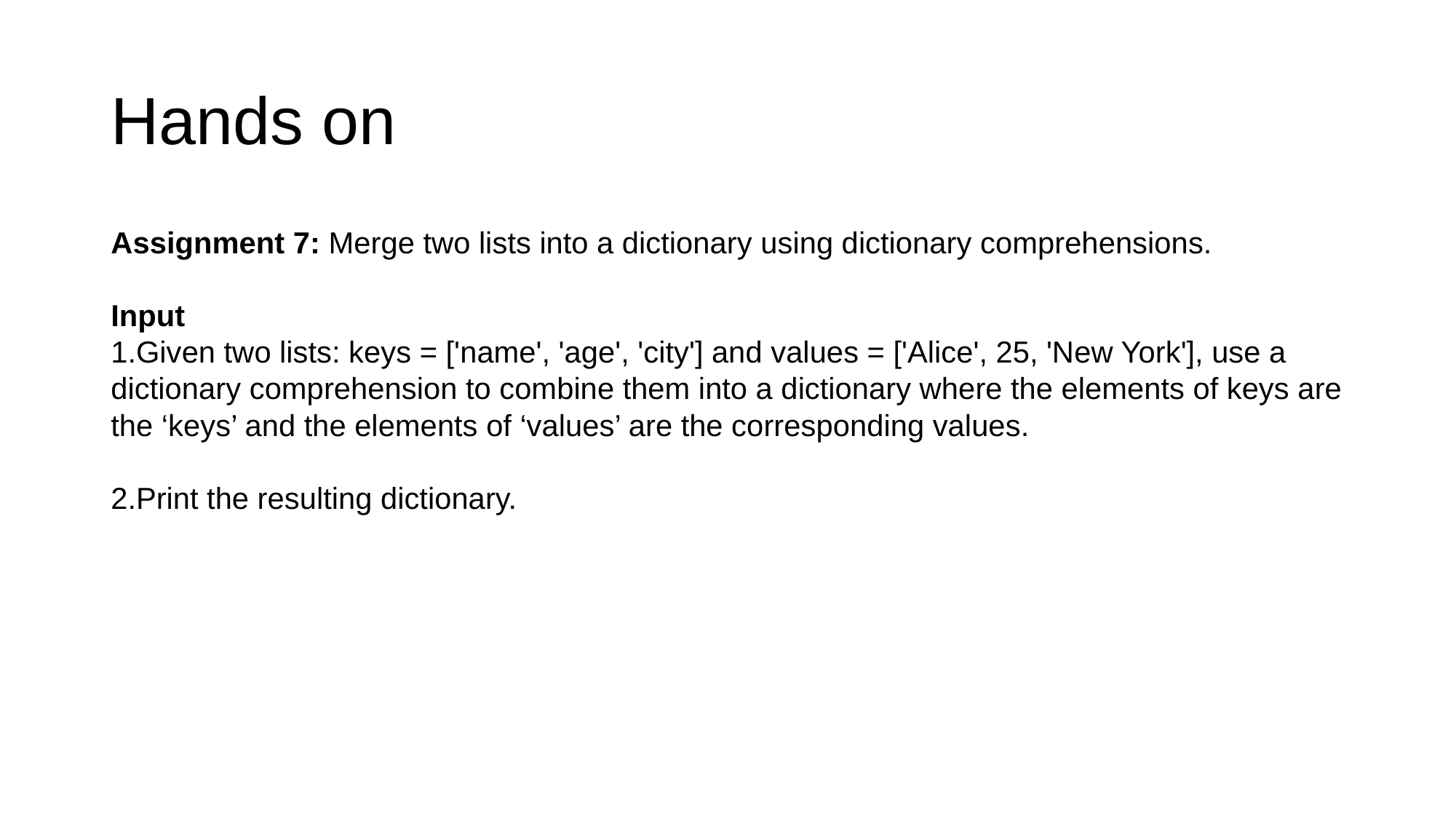

# Hands on
Assignment 7: Merge two lists into a dictionary using dictionary comprehensions.

Input
Given two lists: keys = ['name', 'age', 'city'] and values = ['Alice', 25, 'New York'], use a dictionary comprehension to combine them into a dictionary where the elements of keys are the ‘keys’ and the elements of ‘values’ are the corresponding values.

Print the resulting dictionary.